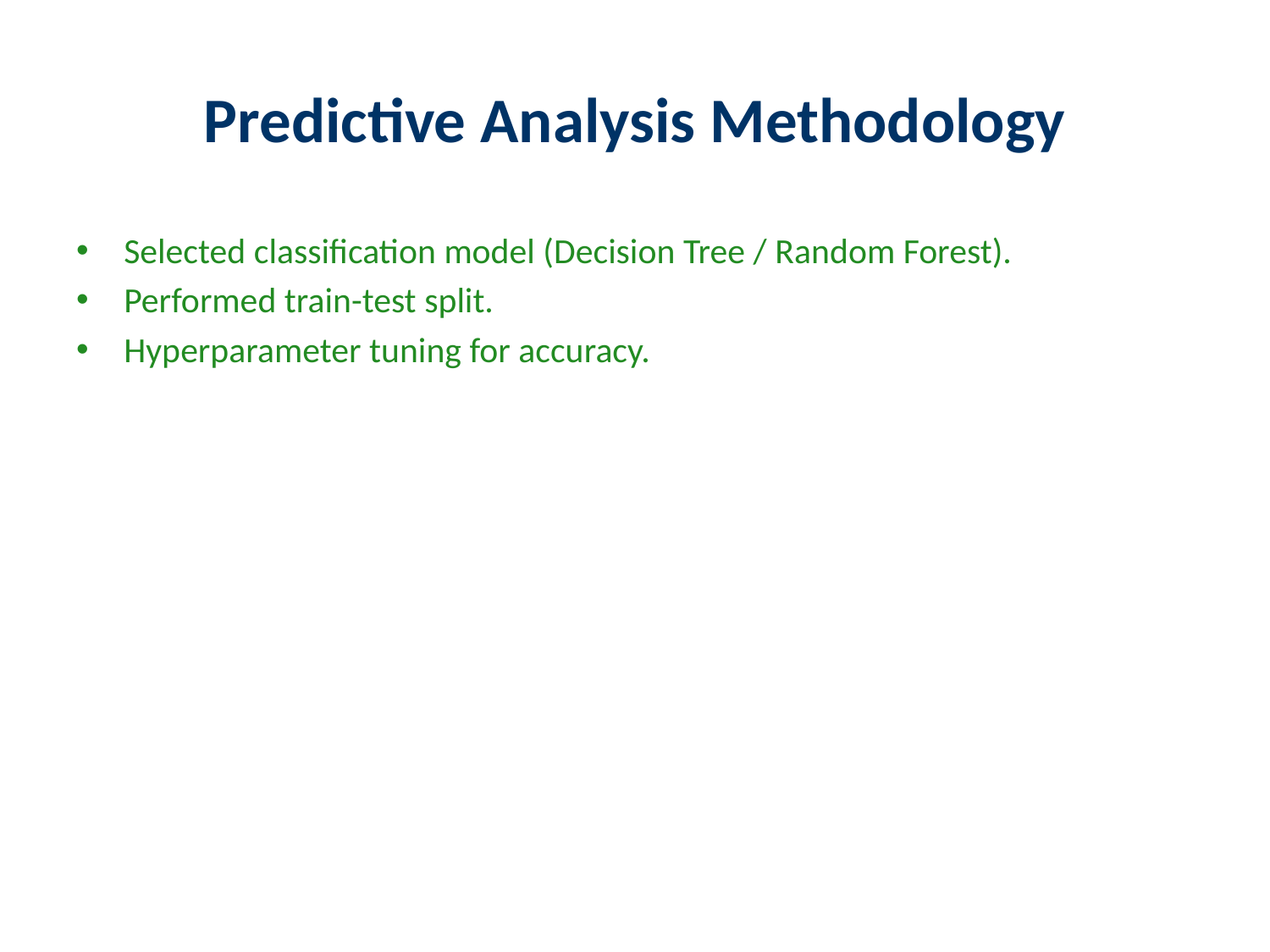

# Predictive Analysis Methodology
Selected classification model (Decision Tree / Random Forest).
Performed train-test split.
Hyperparameter tuning for accuracy.